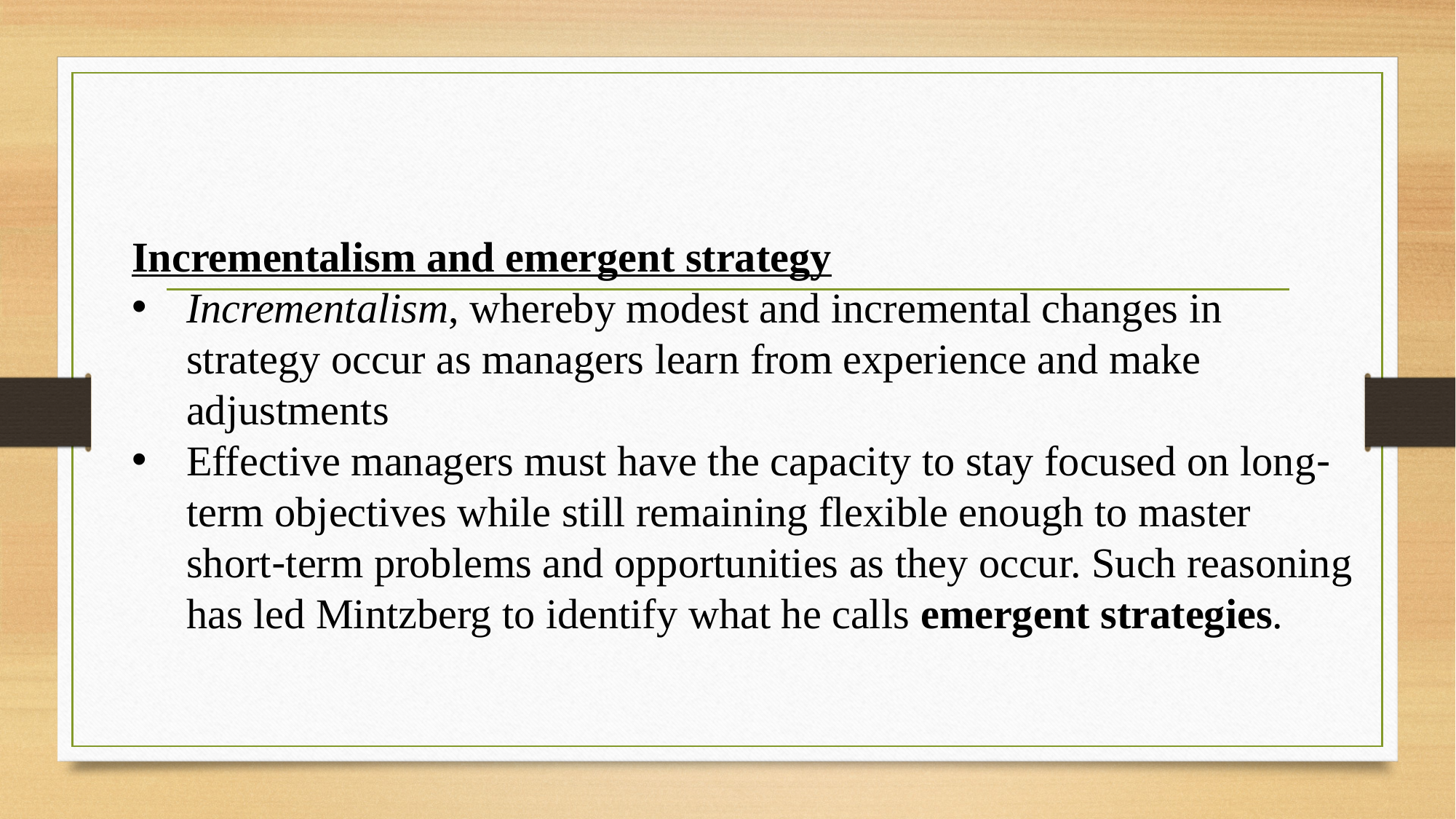

Incrementalism and emergent strategy
Incrementalism, whereby modest and incremental changes in strategy occur as managers learn from experience and make adjustments
Effective managers must have the capacity to stay focused on long‐term objectives while still remaining flexible enough to master short‐term problems and opportunities as they occur. Such reasoning has led Mintzberg to identify what he calls emergent strategies.